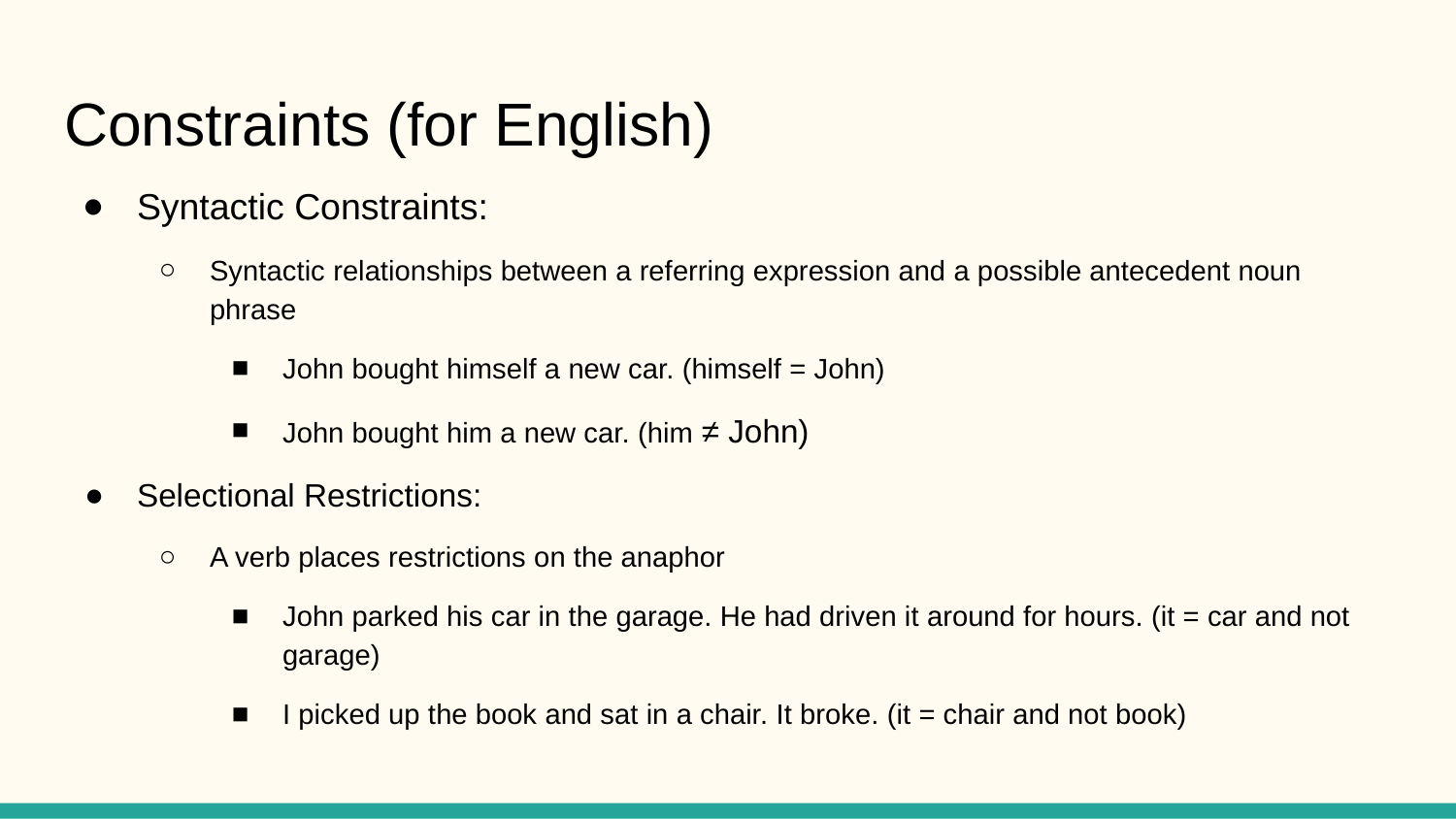

# Constraints (for English)
Syntactic Constraints:
Syntactic relationships between a referring expression and a possible antecedent noun phrase
John bought himself a new car. (himself = John)
John bought him a new car. (him ≠ John)
Selectional Restrictions:
A verb places restrictions on the anaphor
John parked his car in the garage. He had driven it around for hours. (it = car and not garage)
I picked up the book and sat in a chair. It broke. (it = chair and not book)